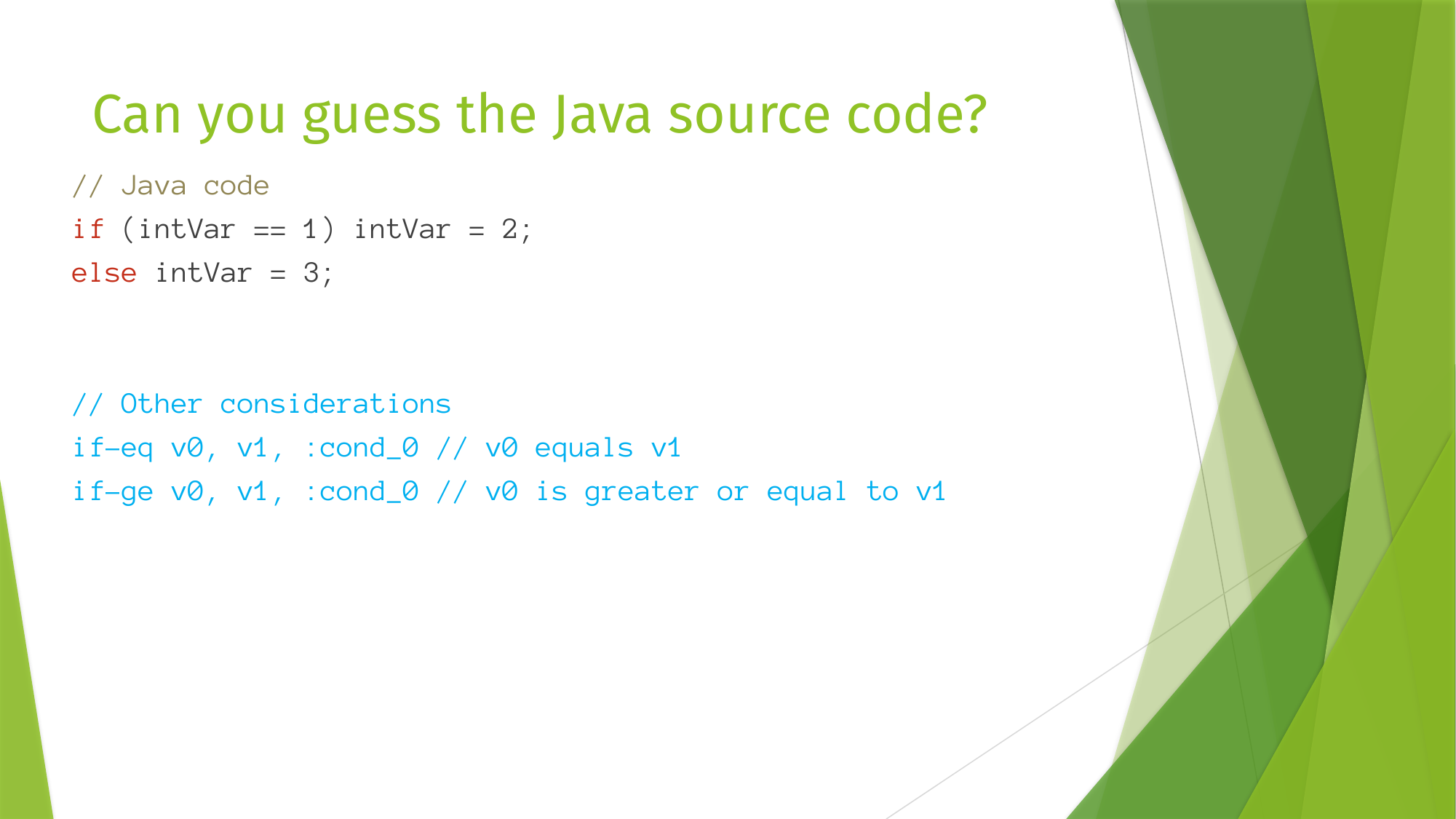

# Can you guess the Java source code?
// Java code
if (intVar == 1) intVar = 2;
else intVar = 3;

// Other considerations
if-eq v0, v1, :cond_0 // v0 equals v1
if-ge v0, v1, :cond_0 // v0 is greater or equal to v1